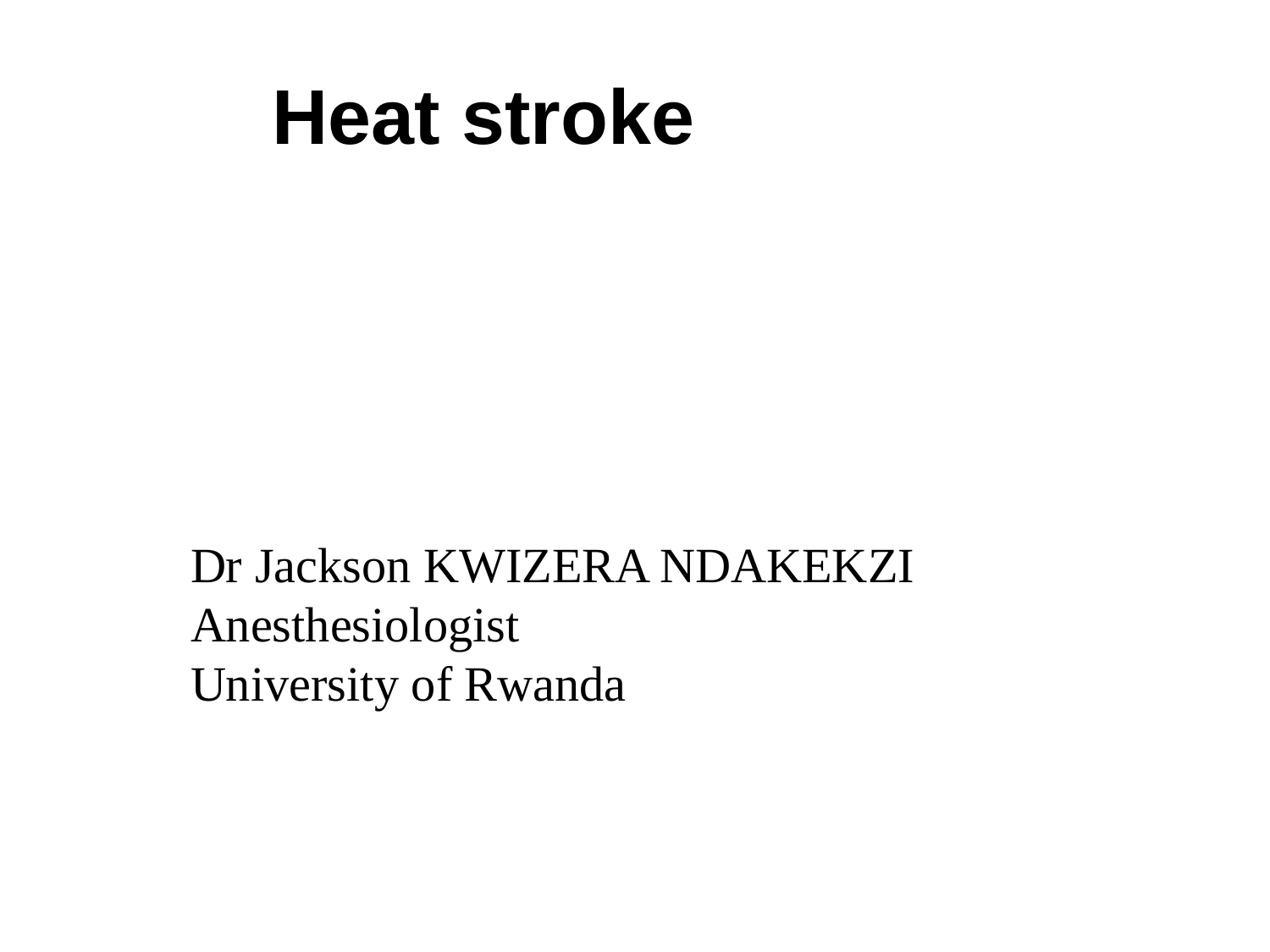

# Heat stroke
Dr Jackson KWIZERA NDAKEKZI
Anesthesiologist
University of Rwanda